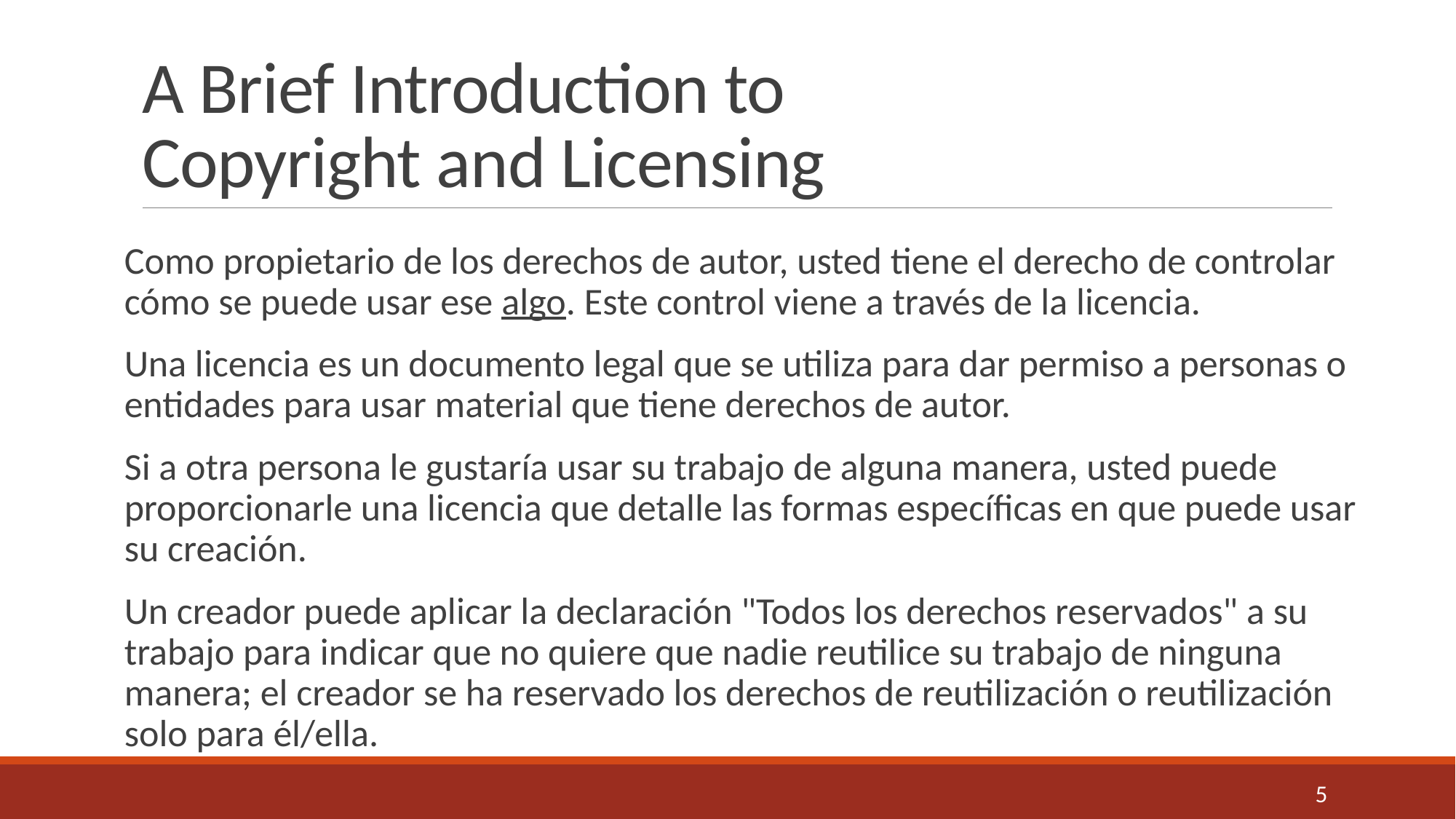

# A Brief Introduction to Copyright and Licensing
Como propietario de los derechos de autor, usted tiene el derecho de controlar cómo se puede usar ese algo. Este control viene a través de la licencia.
Una licencia es un documento legal que se utiliza para dar permiso a personas o entidades para usar material que tiene derechos de autor.
Si a otra persona le gustaría usar su trabajo de alguna manera, usted puede proporcionarle una licencia que detalle las formas específicas en que puede usar su creación.
Un creador puede aplicar la declaración "Todos los derechos reservados" a su trabajo para indicar que no quiere que nadie reutilice su trabajo de ninguna manera; el creador se ha reservado los derechos de reutilización o reutilización solo para él/ella.
5